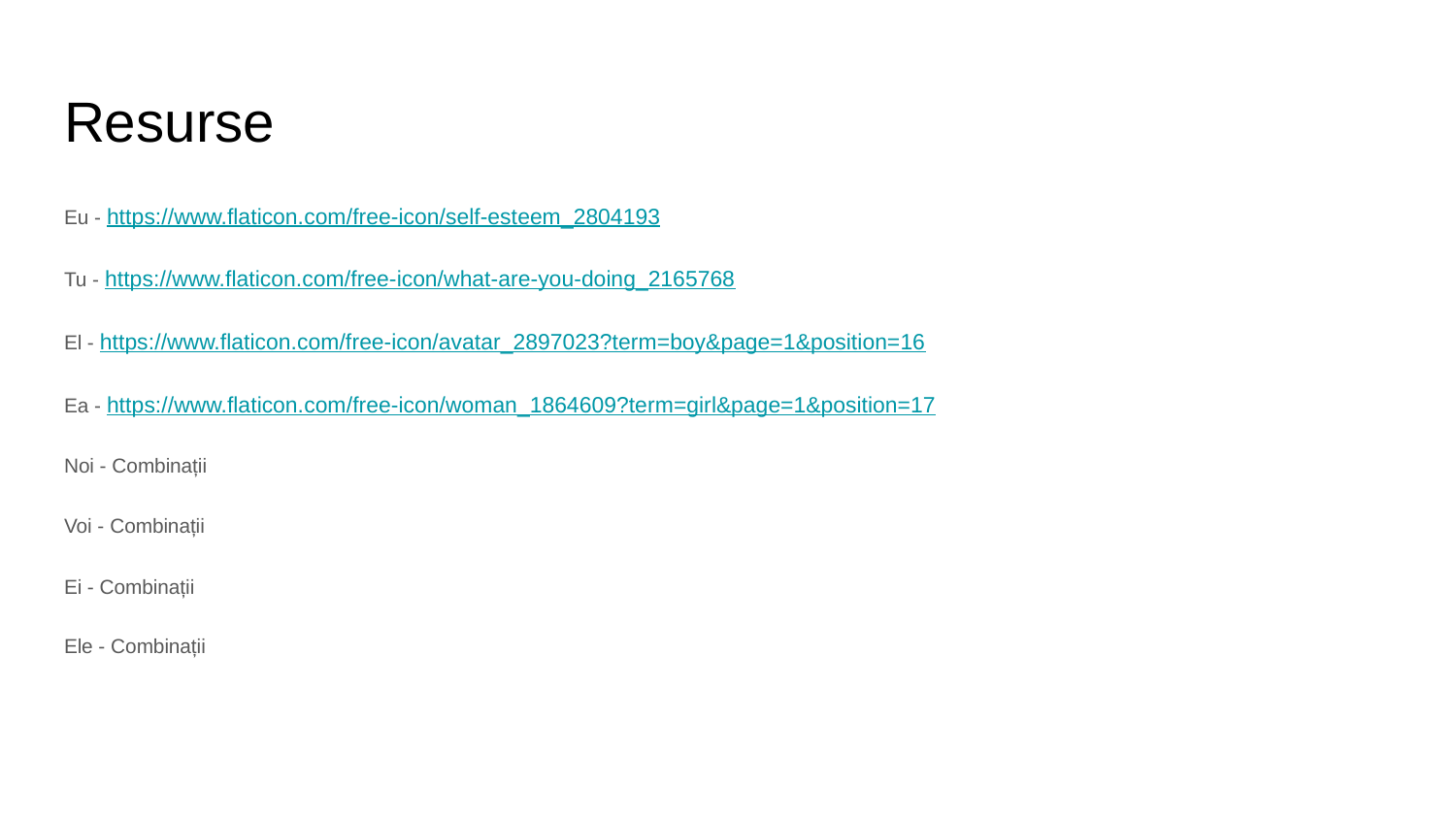

# Resurse
Eu - https://www.flaticon.com/free-icon/self-esteem_2804193
Tu - https://www.flaticon.com/free-icon/what-are-you-doing_2165768
El - https://www.flaticon.com/free-icon/avatar_2897023?term=boy&page=1&position=16
Ea - https://www.flaticon.com/free-icon/woman_1864609?term=girl&page=1&position=17
Noi - Combinații
Voi - Combinații
Ei - Combinații
Ele - Combinații